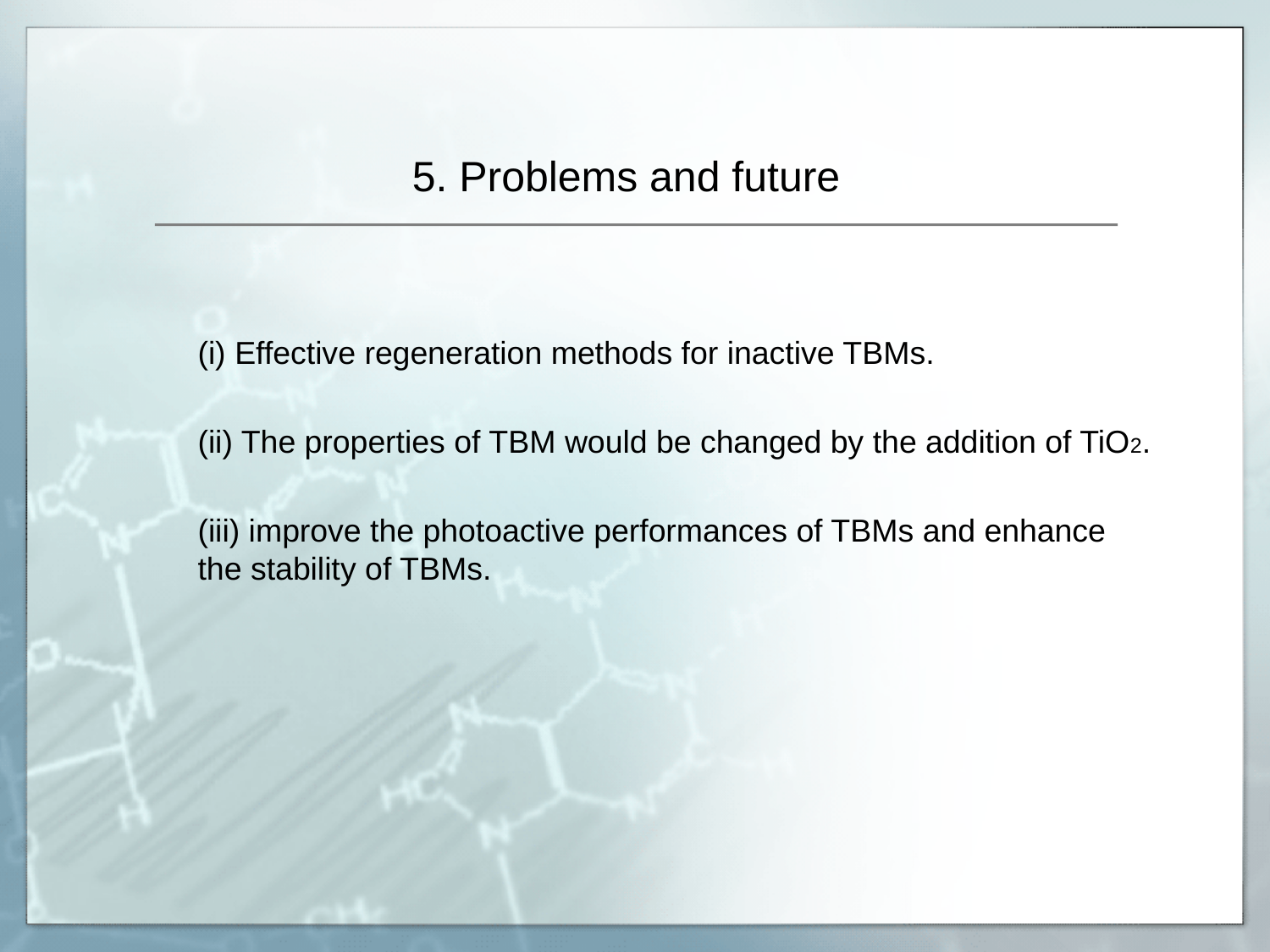

# 5. Problems and future
(i) Effective regeneration methods for inactive TBMs.

(ii) The properties of TBM would be changed by the addition of TiO2.

(iii) improve the photoactive performances of TBMs and enhance the stability of TBMs.